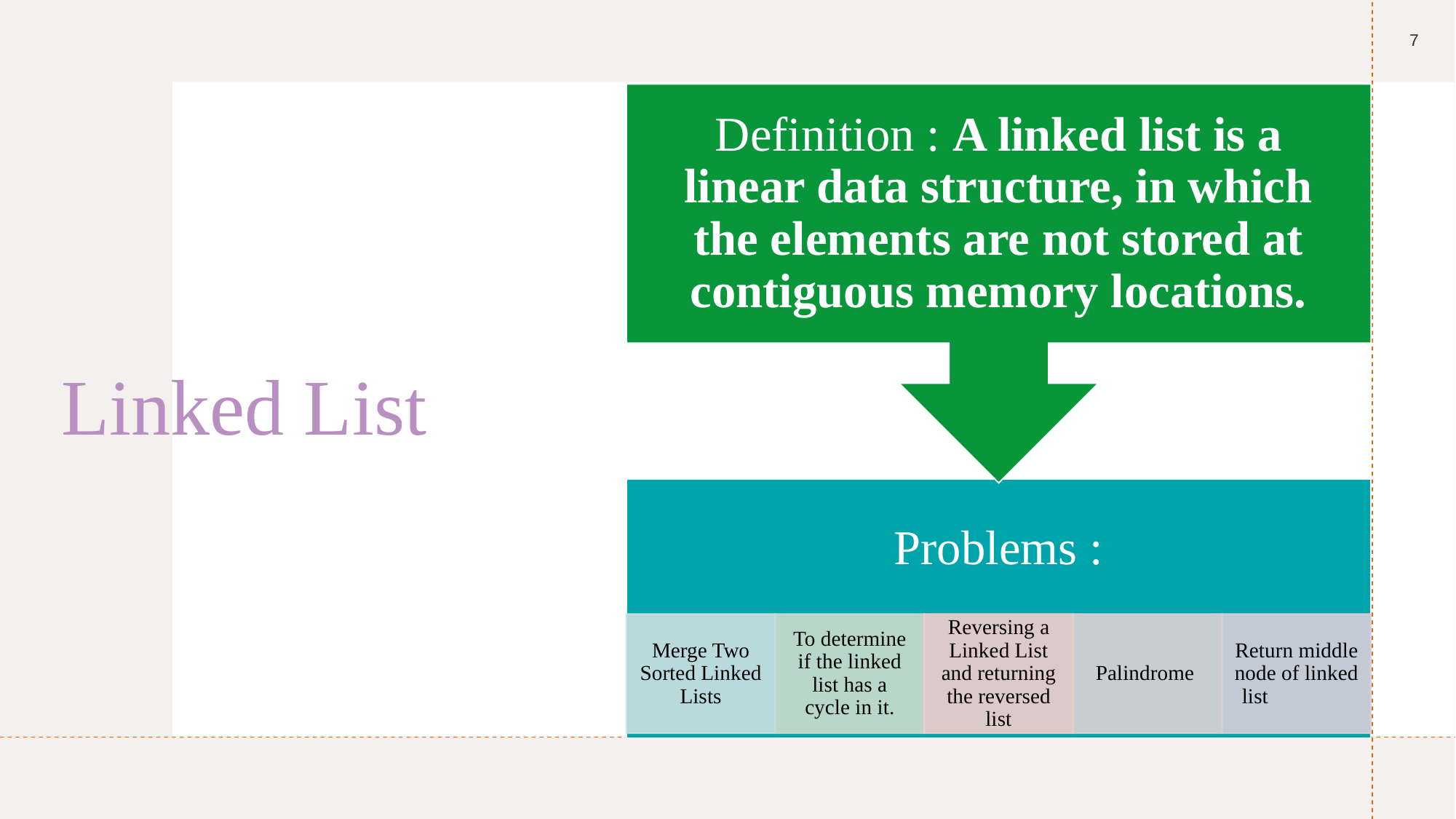

7

Problems :
Merge Two Sorted Linked Lists
To determine if the linked list has a cycle in it.
Reversing a Linked List and returning the reversed list
Palindrome
Return middle node of linked list
Definition : A linked list is a linear data structure, in which the elements are not stored at contiguous memory locations.
# Linked List